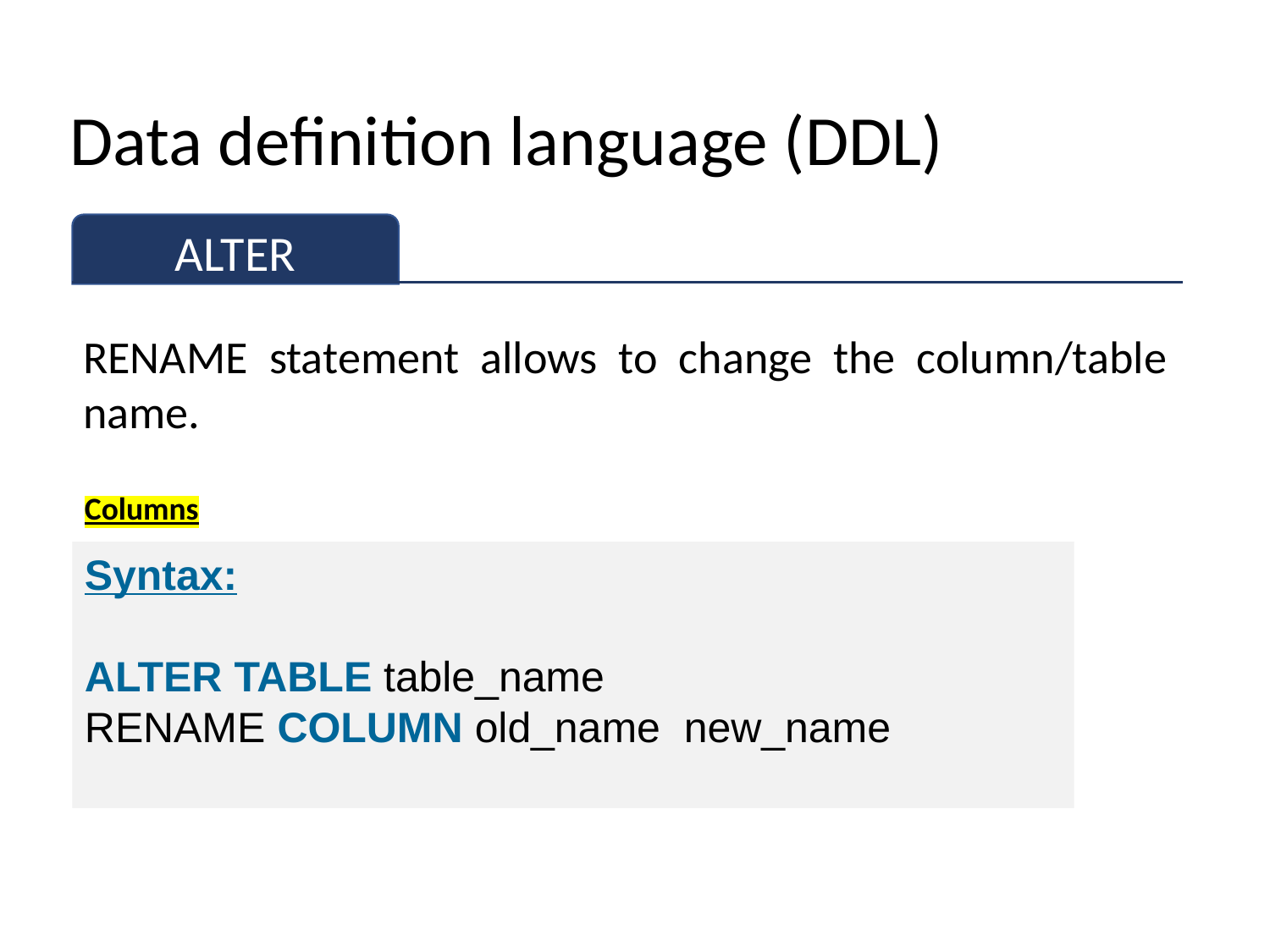

# Data definition language (DDL)
ALTER
RENAME statement allows to change the column/table name.
Columns
Syntax:
ALTER TABLE table_name
RENAME COLUMN old_name  new_name